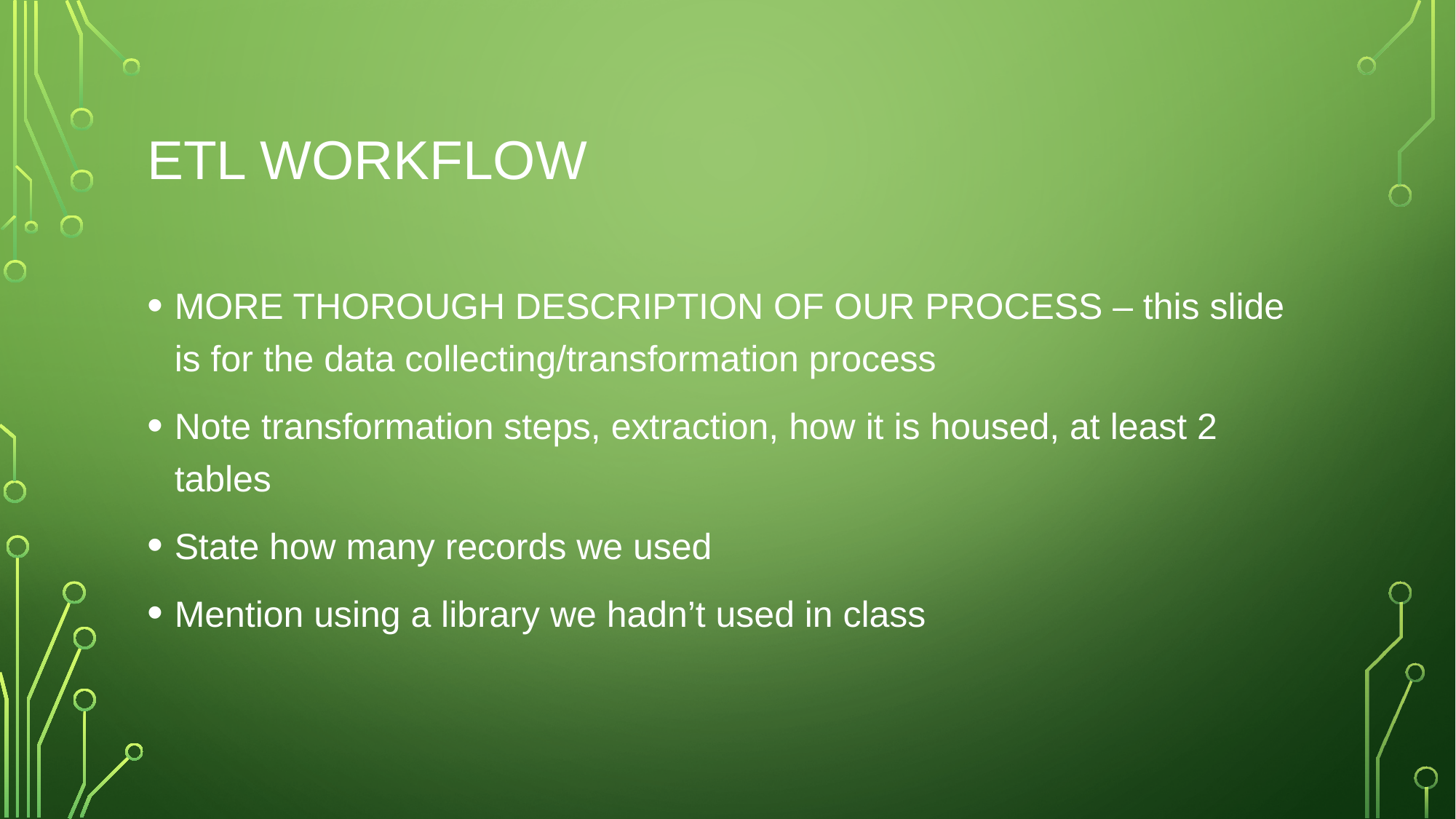

# ETL Workflow
MORE THOROUGH DESCRIPTION OF OUR PROCESS – this slide is for the data collecting/transformation process
Note transformation steps, extraction, how it is housed, at least 2 tables
State how many records we used
Mention using a library we hadn’t used in class